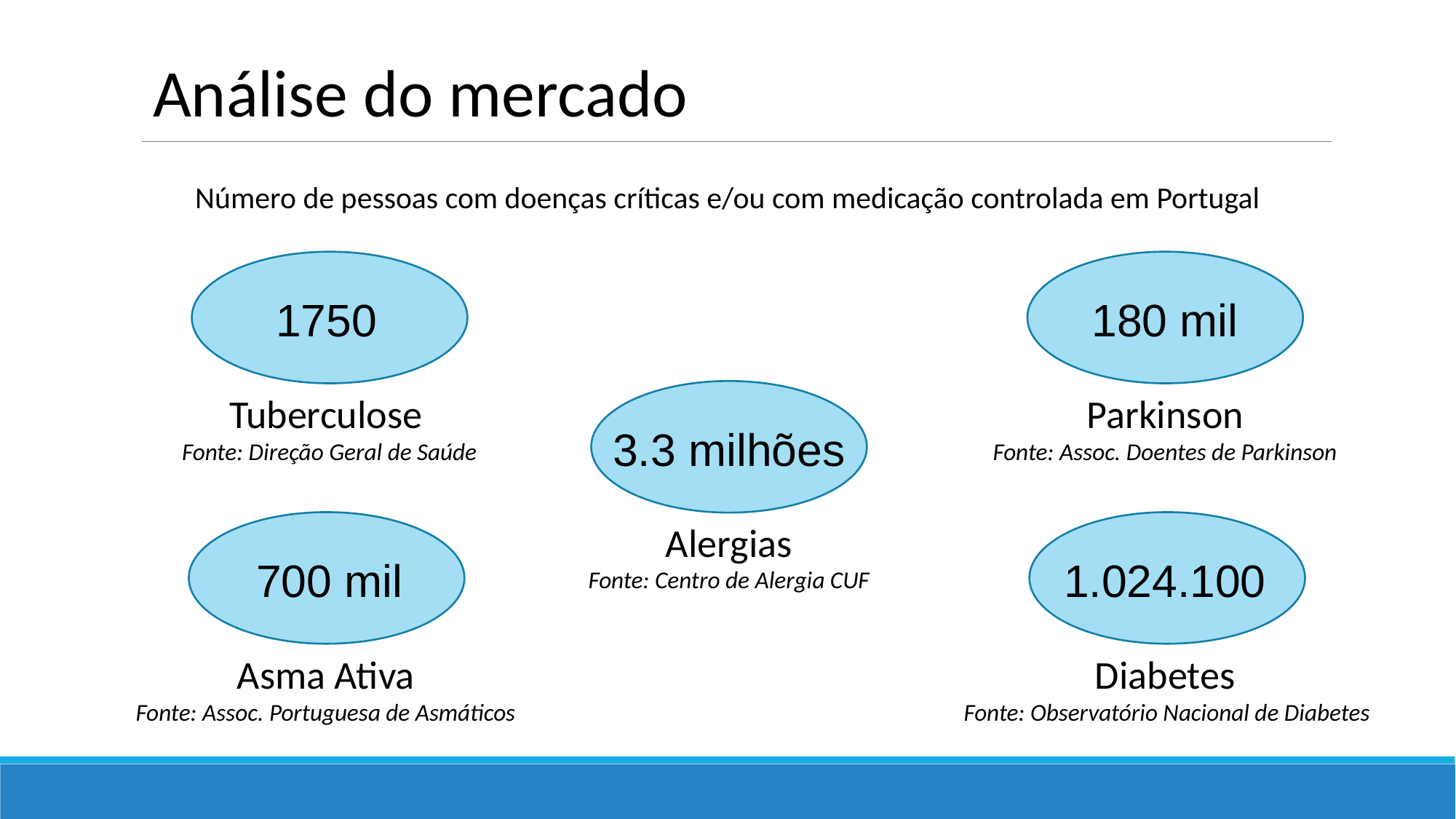

Análise do mercado
Número de pessoas com doenças críticas e/ou com medicação controlada em Portugal

180 mil
Parkinson
Fonte: Assoc. Doentes de Parkinson

1750
Tuberculose
Fonte: Direção Geral de Saúde

3.3 milhões
Alergias
Fonte: Centro de Alergia CUF

700 mil
Asma Ativa
Fonte: Assoc. Portuguesa de Asmáticos

1.024.100
Diabetes
Fonte: Observatório Nacional de Diabetes